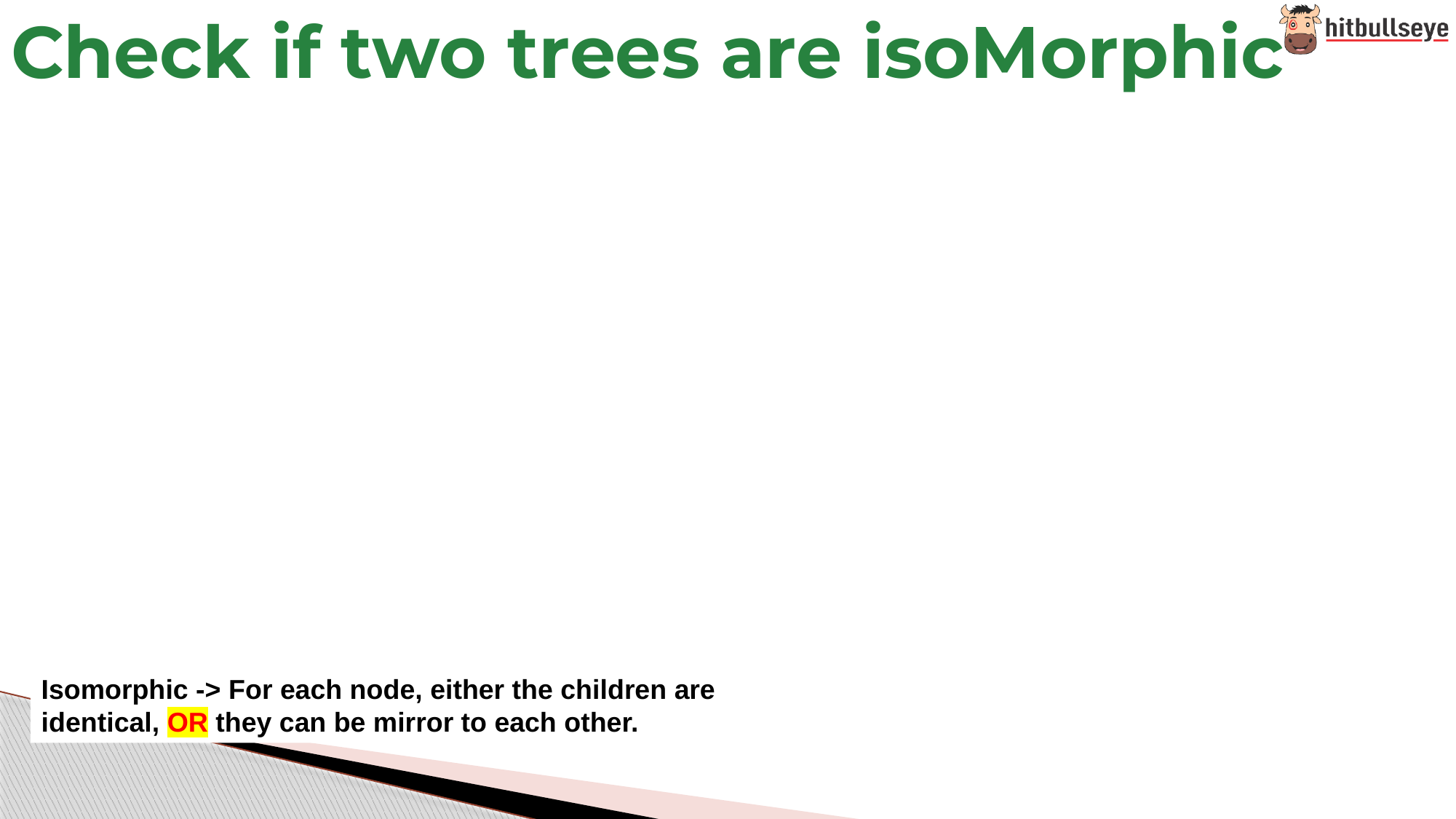

# Check if two trees are isoMorphic

Isomorphic -> For each node, either the children are identical, OR they can be mirror to each other.